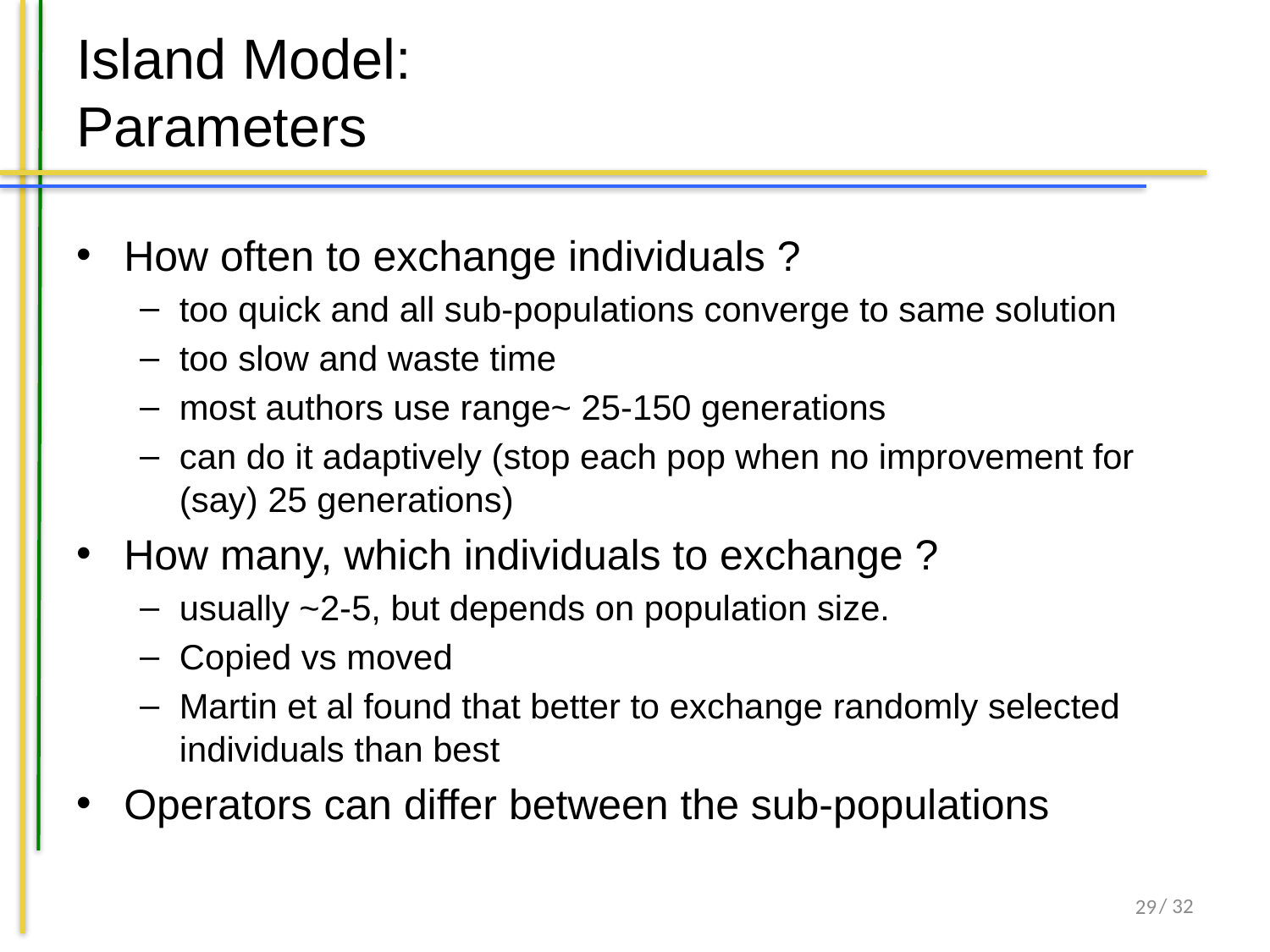

# Island Model: Parameters
How often to exchange individuals ?
too quick and all sub-populations converge to same solution
too slow and waste time
most authors use range~ 25-150 generations
can do it adaptively (stop each pop when no improvement for (say) 25 generations)
How many, which individuals to exchange ?
usually ~2-5, but depends on population size.
Copied vs moved
Martin et al found that better to exchange randomly selected individuals than best
Operators can differ between the sub-populations

29